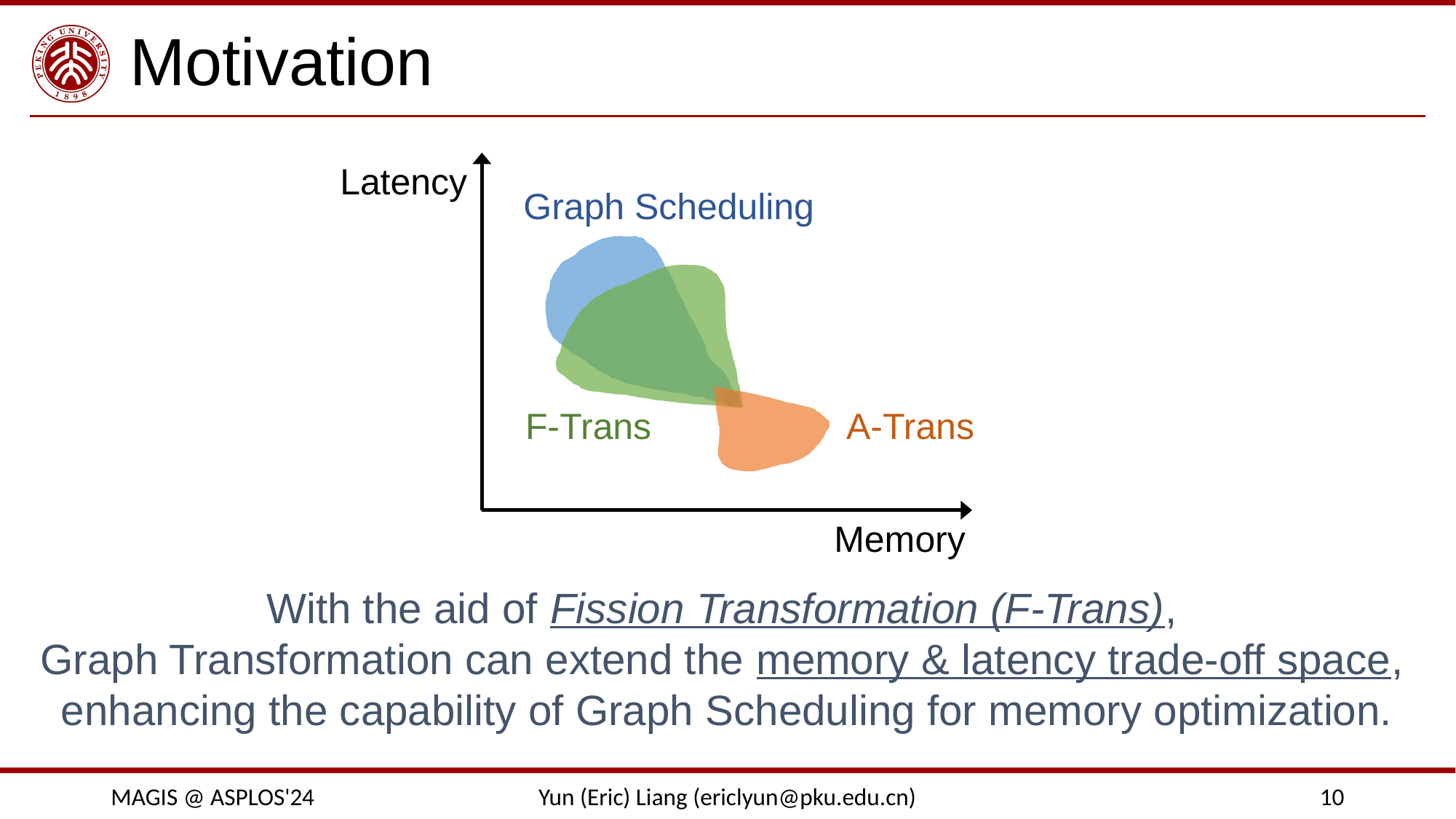

# Motivation
Latency
Memory
Graph Scheduling

F-Trans
A-Trans
With the aid of Fission Transformation (F-Trans),
Graph Transformation can extend the memory & latency trade-off space,
enhancing the capability of Graph Scheduling for memory optimization.
MAGIS @ ASPLOS'24
Yun (Eric) Liang (ericlyun@pku.edu.cn)
10